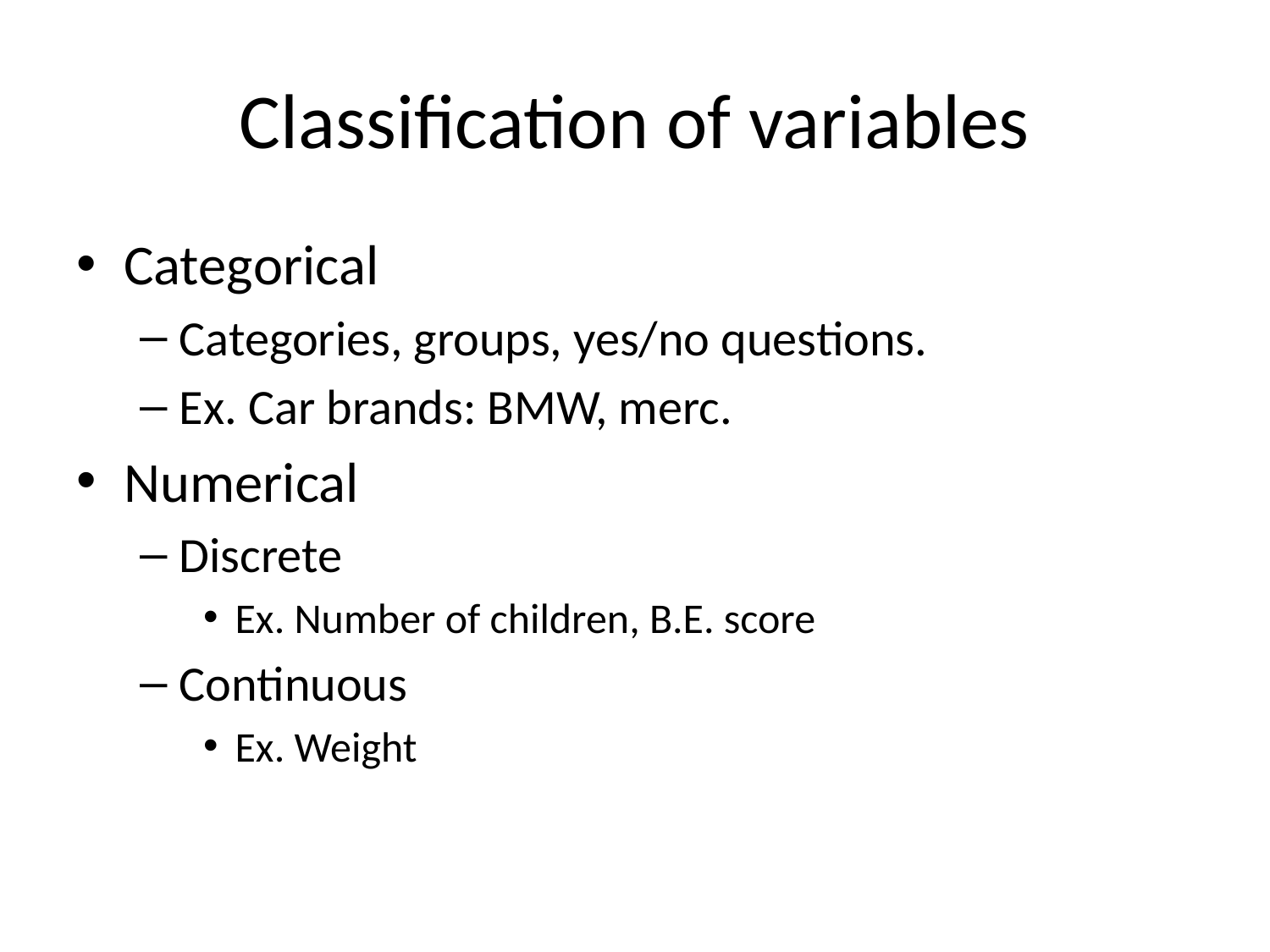

# Classification of variables
Categorical
Categories, groups, yes/no questions.
Ex. Car brands: BMW, merc.
Numerical
Discrete
Ex. Number of children, B.E. score
Continuous
Ex. Weight